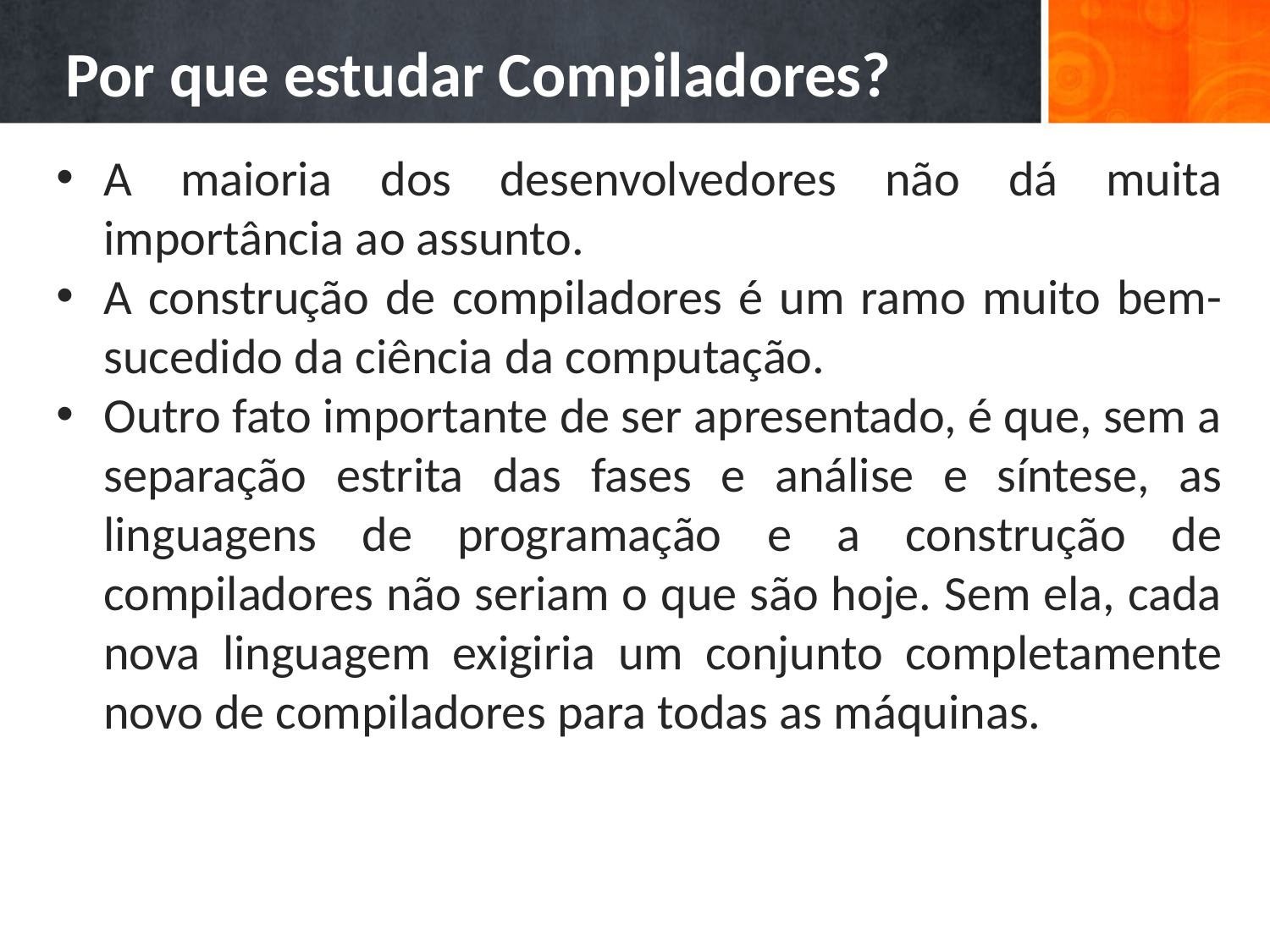

# Por que estudar Compiladores?
A maioria dos desenvolvedores não dá muita importância ao assunto.
A construção de compiladores é um ramo muito bem-sucedido da ciência da computação.
Outro fato importante de ser apresentado, é que, sem a separação estrita das fases e análise e síntese, as linguagens de programação e a construção de compiladores não seriam o que são hoje. Sem ela, cada nova linguagem exigiria um conjunto completamente novo de compiladores para todas as máquinas.